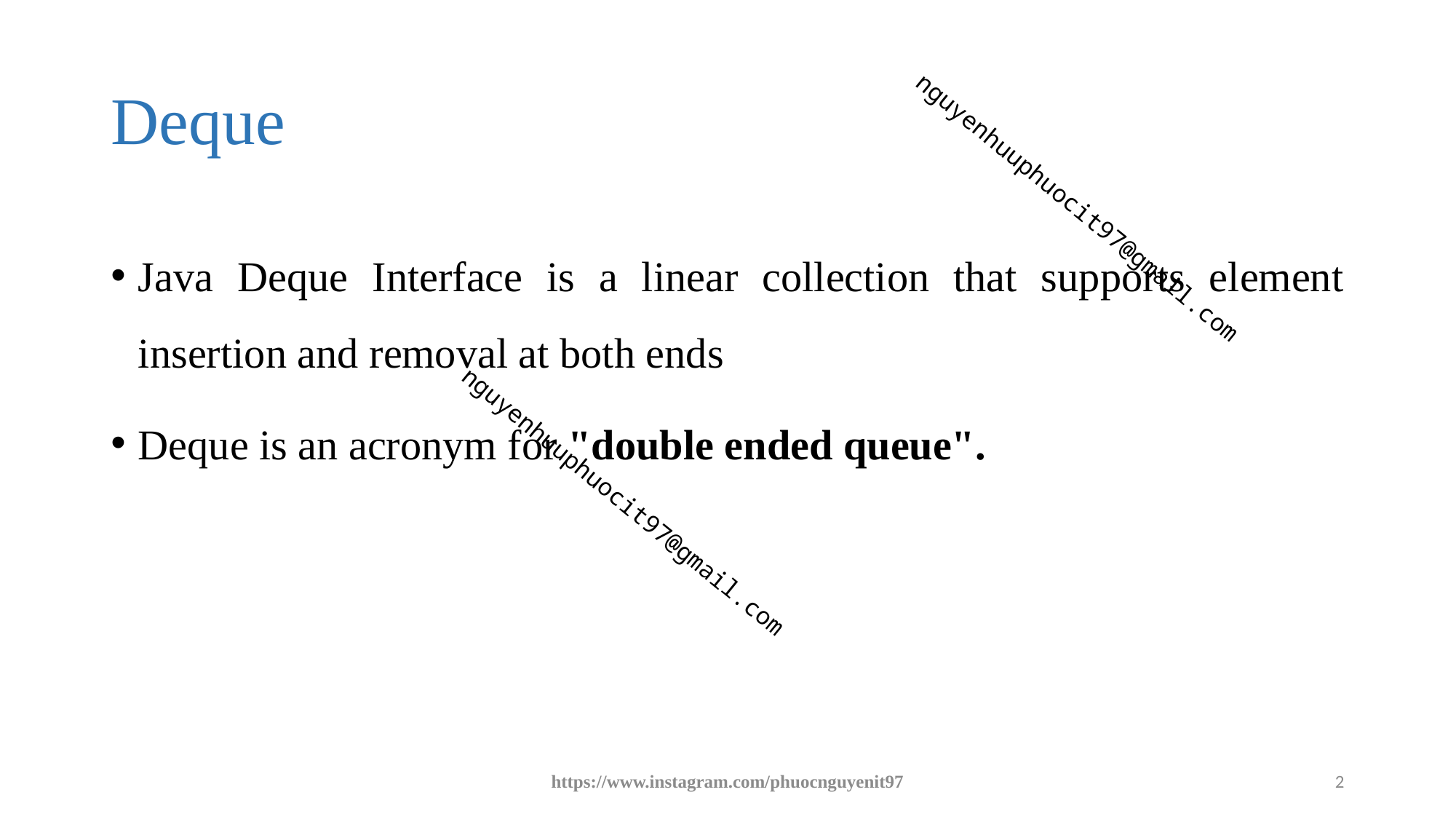

# Deque
Java Deque Interface is a linear collection that supports element insertion and removal at both ends
Deque is an acronym for "double ended queue".
https://www.instagram.com/phuocnguyenit97
2